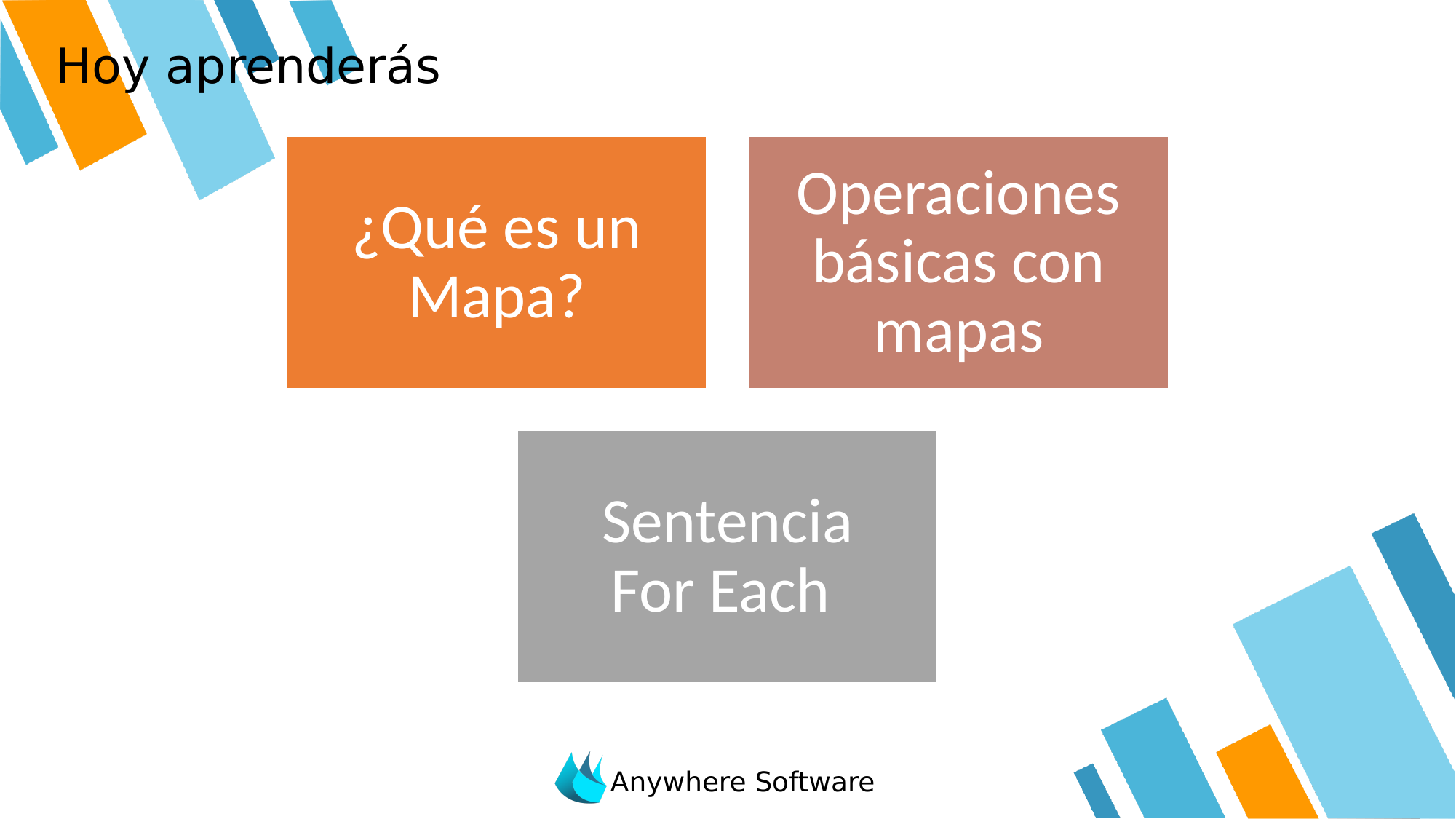

# Hoy aprenderás
¿Qué es un Mapa?
Operaciones básicas con mapas
Sentencia
For Each